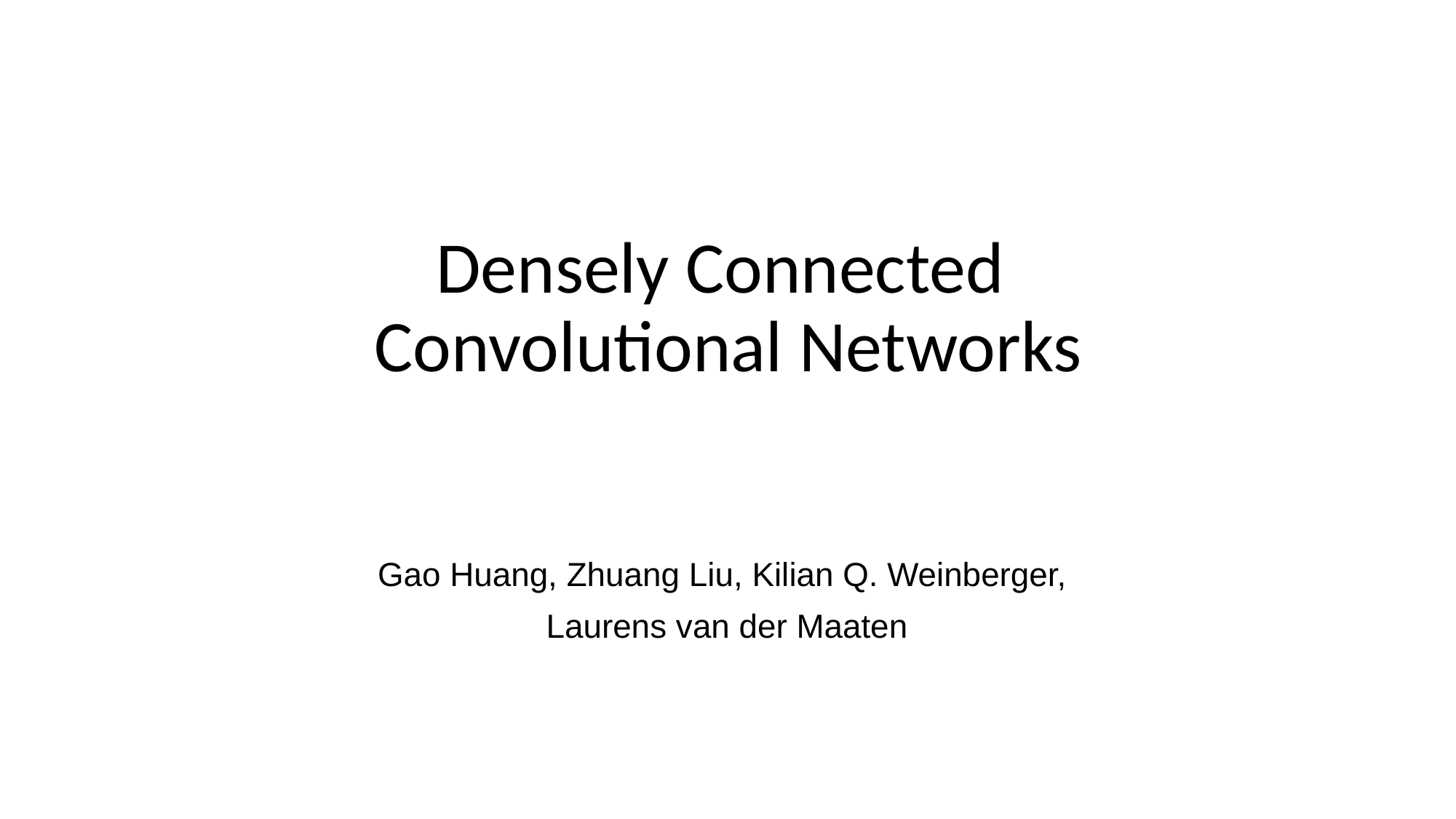

# Densely Connected Convolutional Networks
Gao Huang, Zhuang Liu, Kilian Q. Weinberger,
Laurens van der Maaten